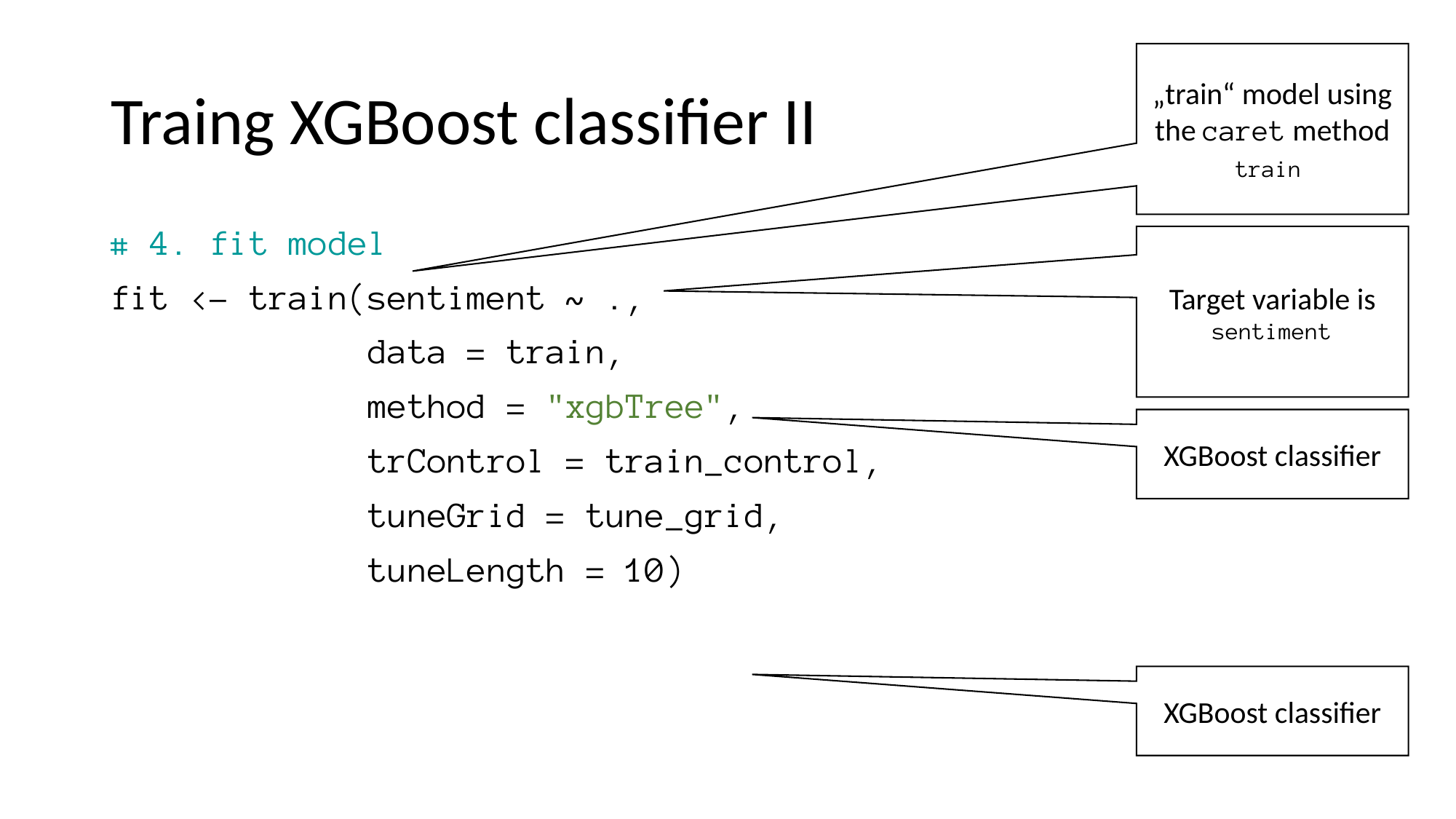

# Traing XGBoost classifier II
„train“ model using the caret method train
# 4. fit model
fit <- train(sentiment ~ .,
             data = train,
             method = "xgbTree",
             trControl = train_control,
             tuneGrid = tune_grid,
             tuneLength = 10)
Target variable is sentiment
XGBoost classifier
XGBoost classifier